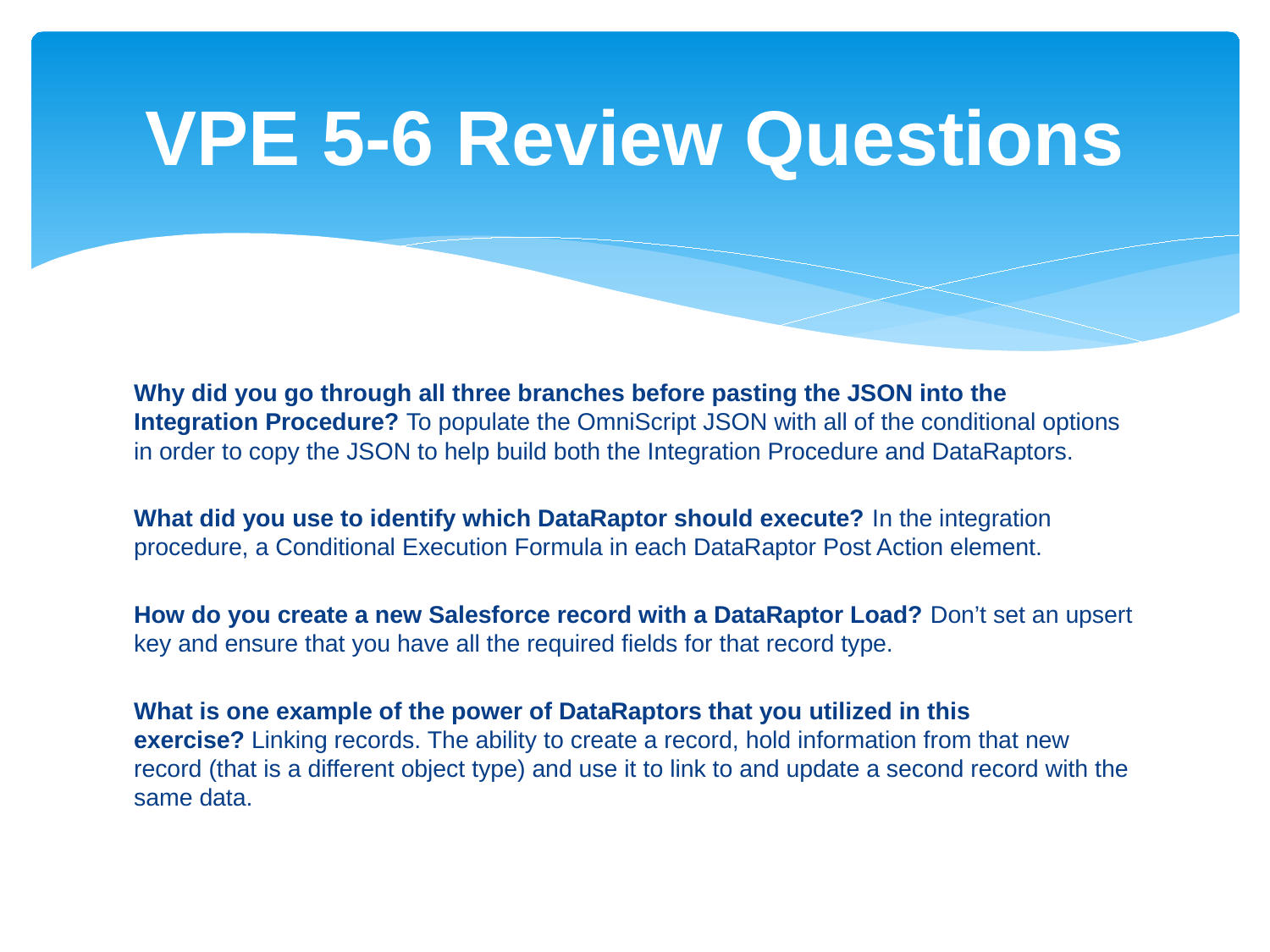

# VPE 5-6 Review Questions
Why did you go through all three branches before pasting the JSON into the Integration Procedure? To populate the OmniScript JSON with all of the conditional options in order to copy the JSON to help build both the Integration Procedure and DataRaptors.

What did you use to identify which DataRaptor should execute? In the integration procedure, a Conditional Execution Formula in each DataRaptor Post Action element.

How do you create a new Salesforce record with a DataRaptor Load? Don’t set an upsert key and ensure that you have all the required fields for that record type.

What is one example of the power of DataRaptors that you utilized in this exercise? Linking records. The ability to create a record, hold information from that new record (that is a different object type) and use it to link to and update a second record with the same data.